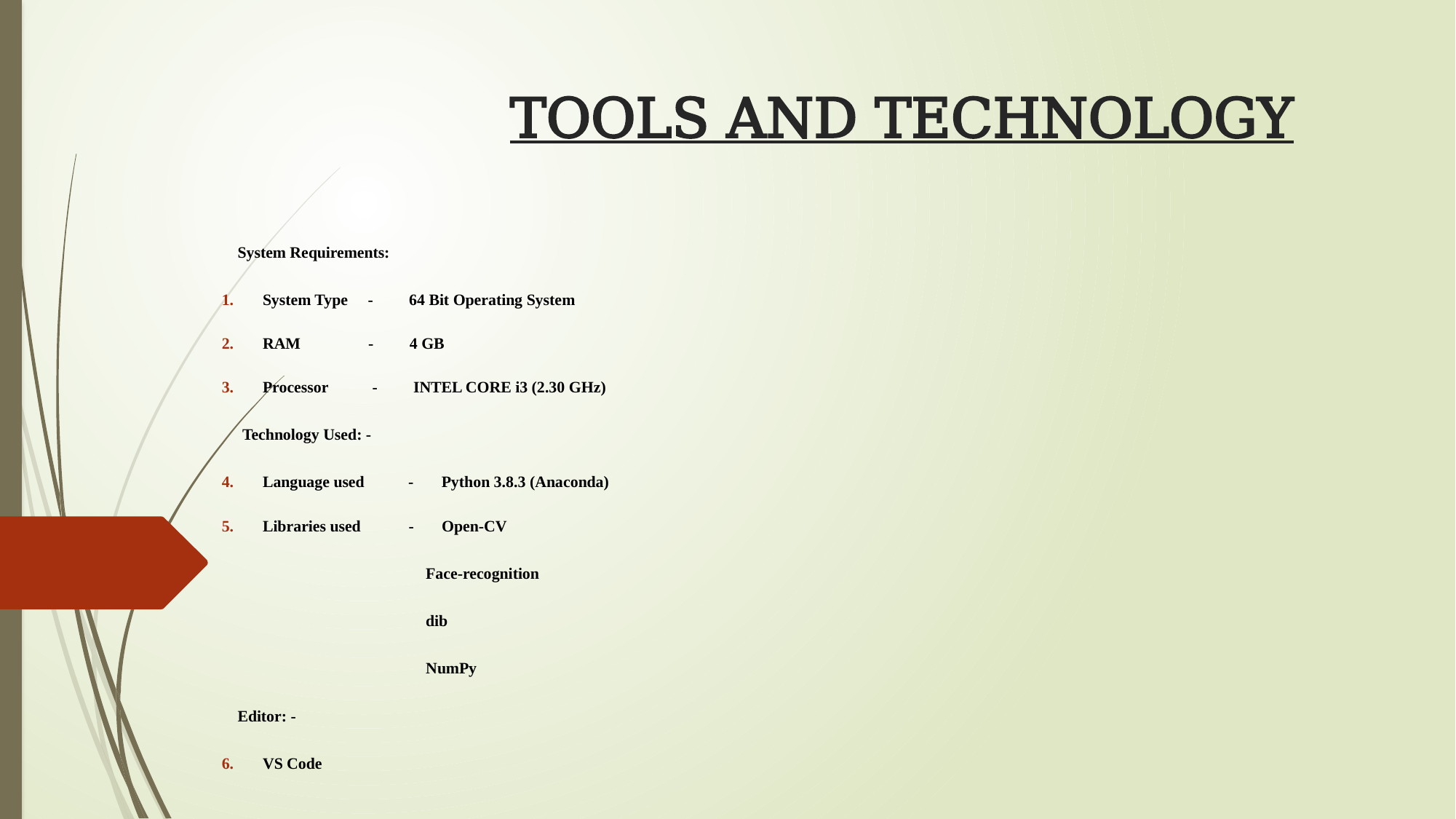

# TOOLS AND TECHNOLOGY
System Requirements:
System Type     -         64 Bit Operating System
RAM                 -         4 GB
Processor           -         INTEL CORE i3 (2.30 GHz)
 Technology Used: -
Language used           -       Python 3.8.3 (Anaconda)
Libraries used            -       Open-CV
                                               Face-recognition
                                               dib
                                               NumPy
Editor: -
VS Code